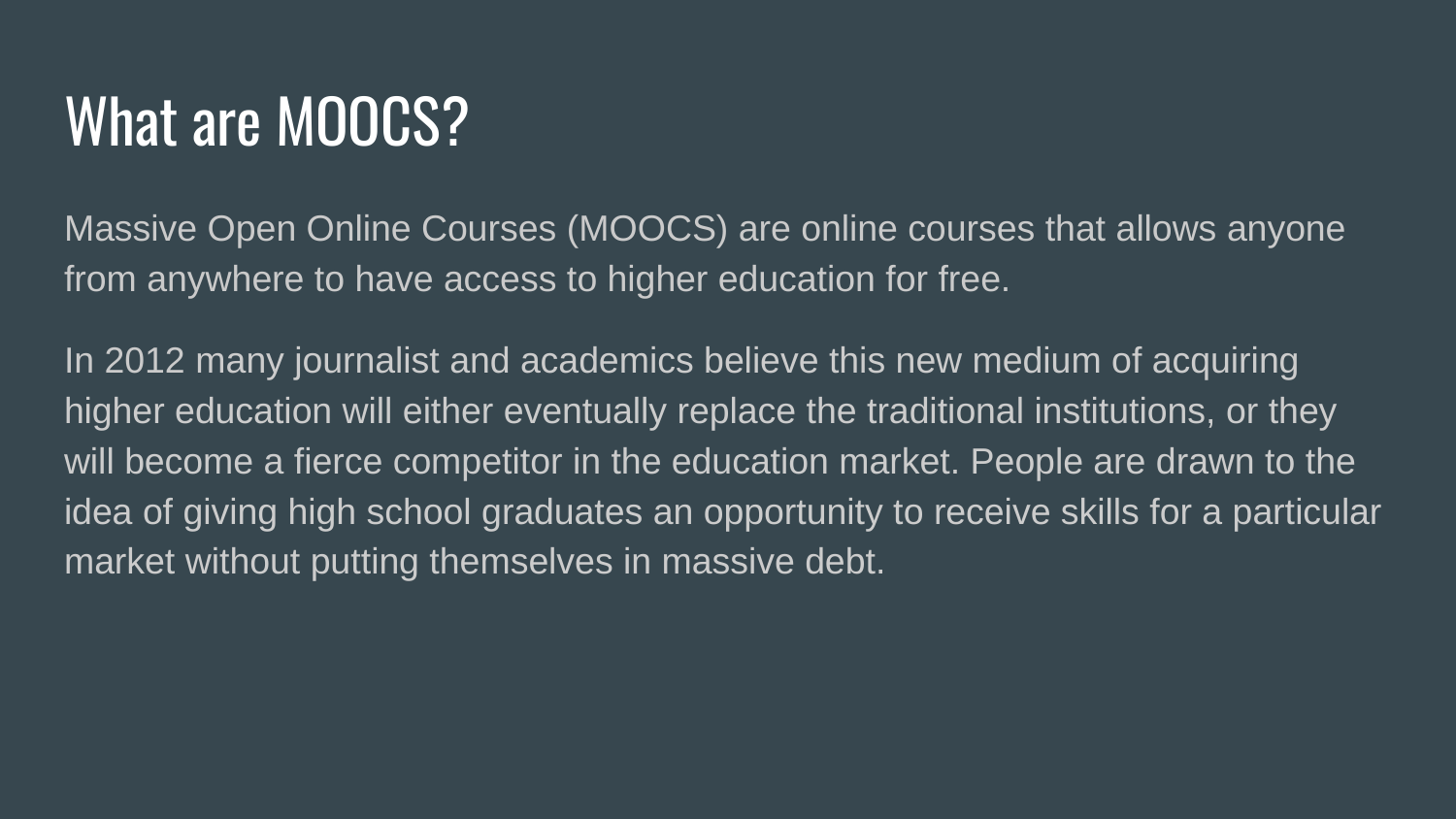

# What are MOOCS?
Massive Open Online Courses (MOOCS) are online courses that allows anyone from anywhere to have access to higher education for free.
In 2012 many journalist and academics believe this new medium of acquiring higher education will either eventually replace the traditional institutions, or they will become a fierce competitor in the education market. People are drawn to the idea of giving high school graduates an opportunity to receive skills for a particular market without putting themselves in massive debt.